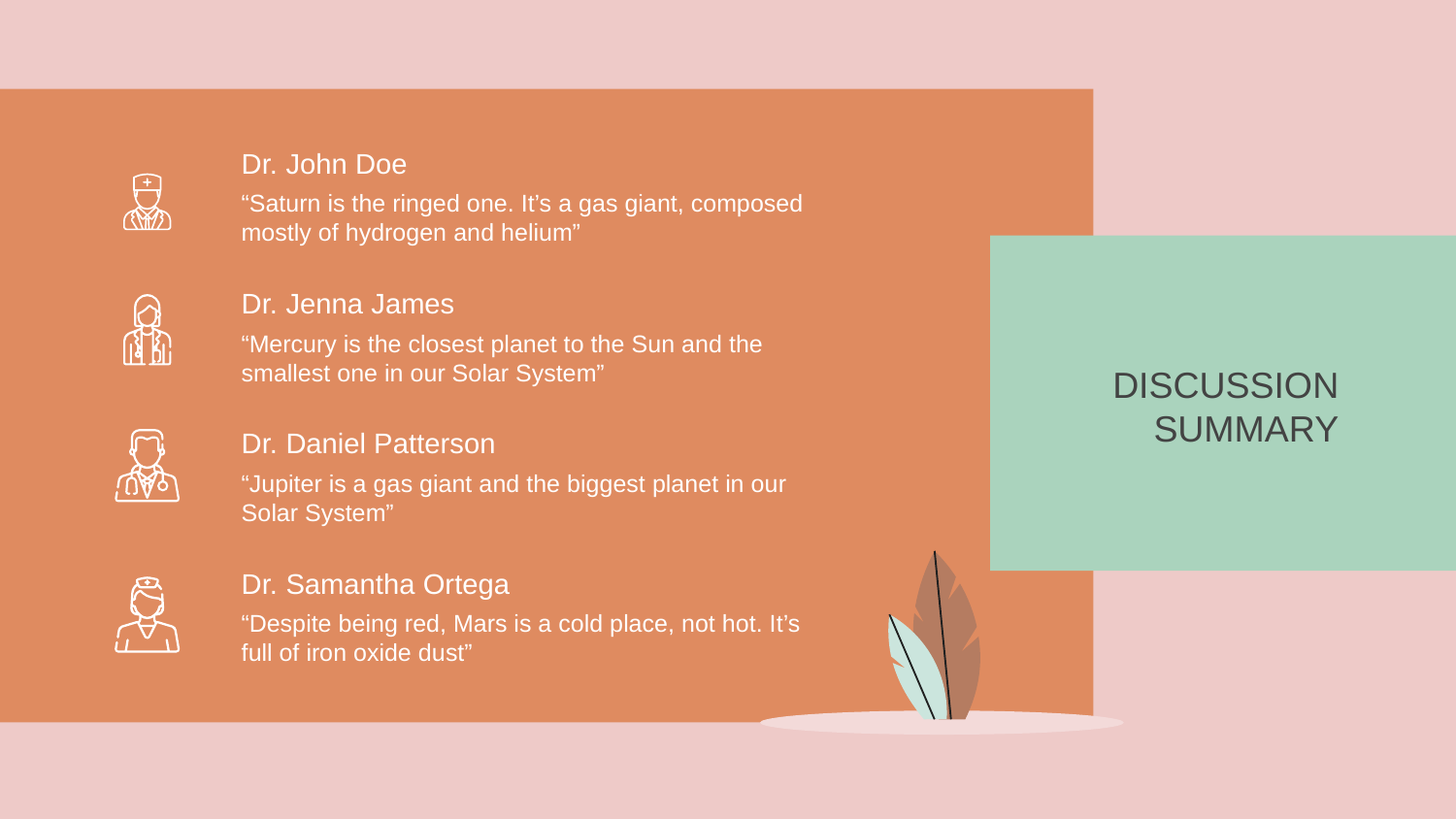

Dr. John Doe

“Saturn is the ringed one. It’s a gas giant, composed mostly of hydrogen and helium”
Dr. Jenna James

“Mercury is the closest planet to the Sun and the smallest one in our Solar System”
# DISCUSSION SUMMARY
Dr. Daniel Patterson

“Jupiter is a gas giant and the biggest planet in our Solar System”
Dr. Samantha Ortega

“Despite being red, Mars is a cold place, not hot. It’s full of iron oxide dust”